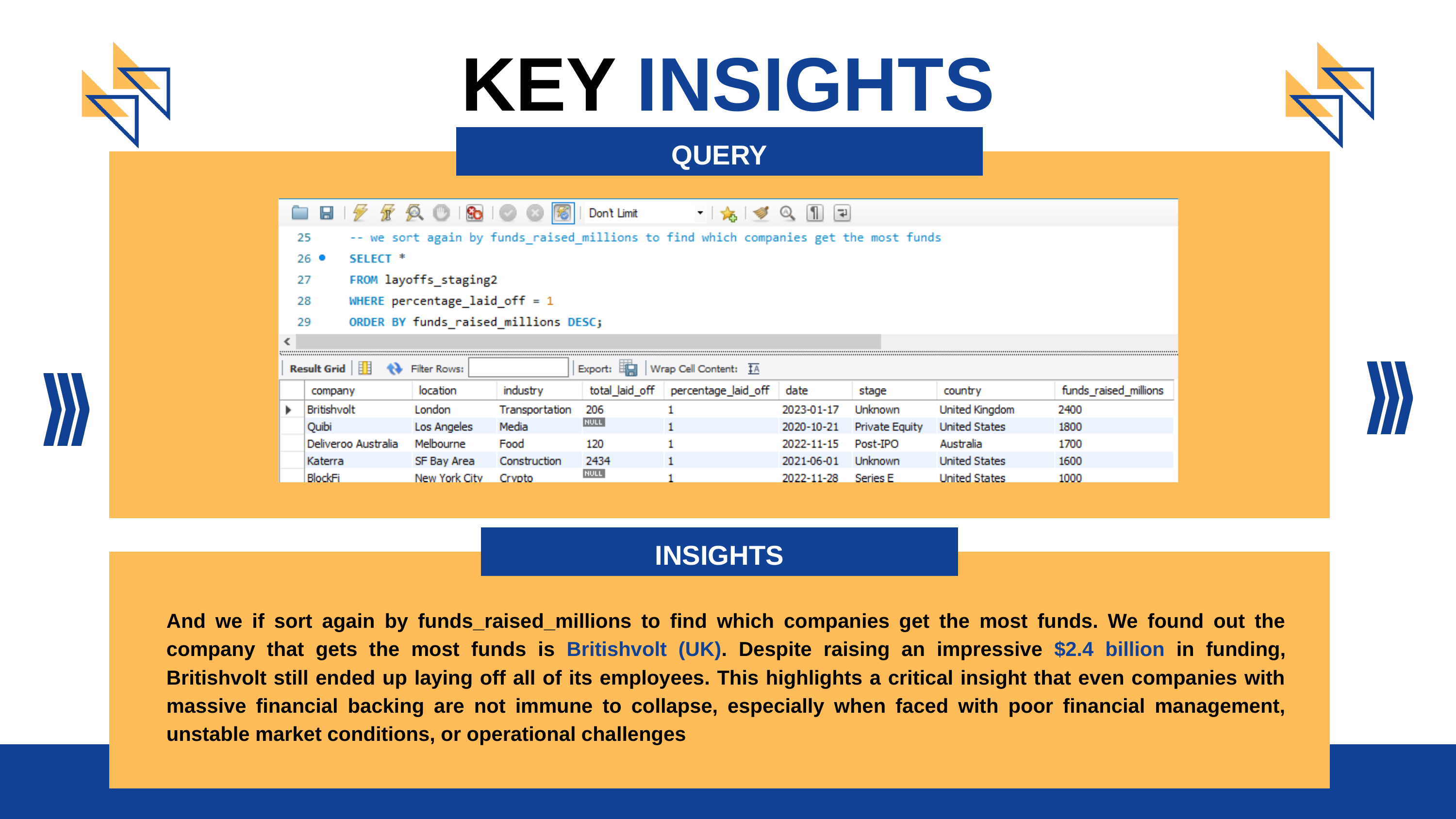

KEY INSIGHTS

QUERY

INSIGHTS

And we if sort again by funds_raised_millions to find which companies get the most funds. We found out the company that gets the most funds is Britishvolt (UK). Despite raising an impressive $2.4 billion in funding, Britishvolt still ended up laying off all of its employees. This highlights a critical insight that even companies with massive financial backing are not immune to collapse, especially when faced with poor financial management, unstable market conditions, or operational challenges